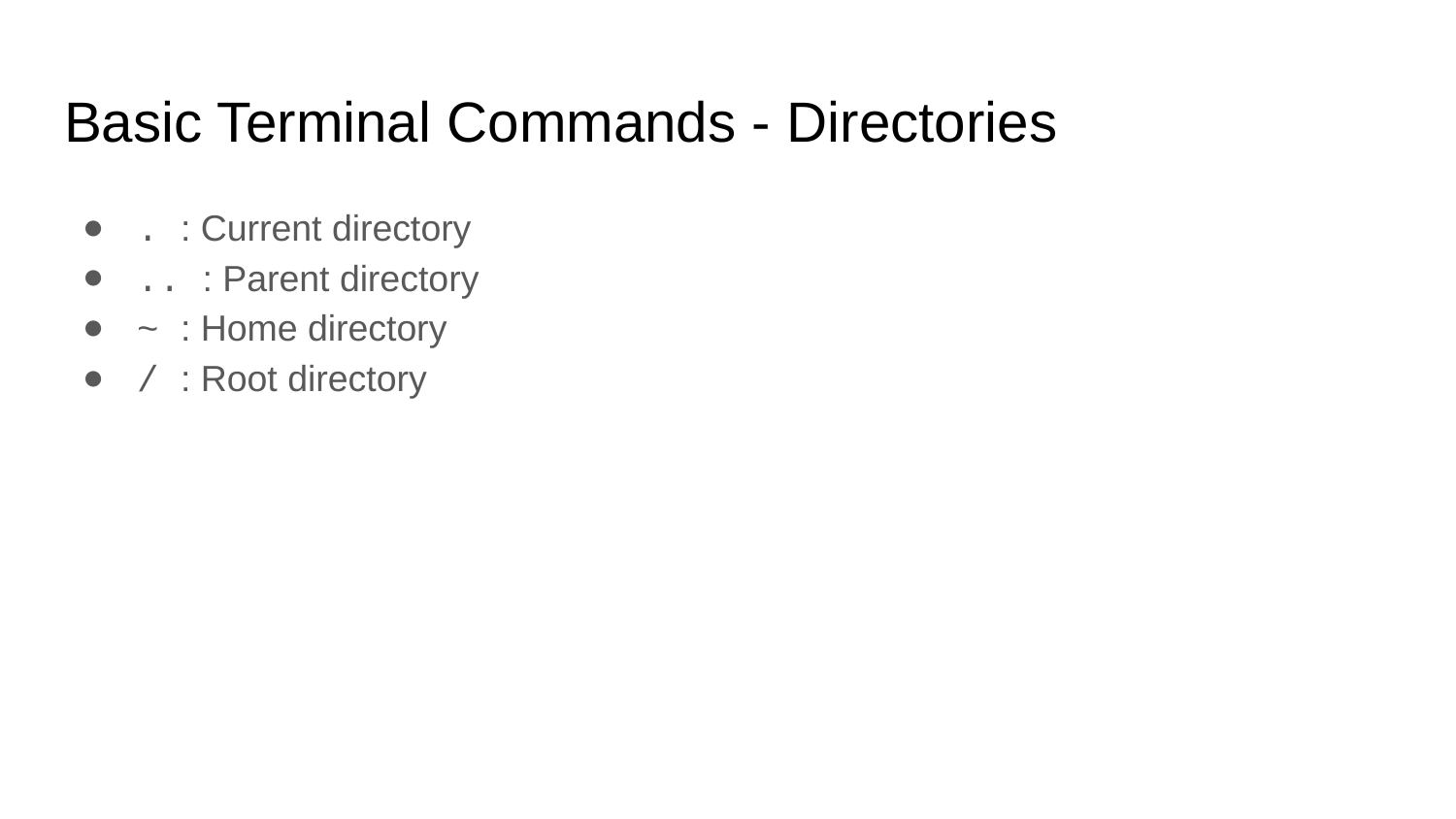

# Basic Terminal Commands - Directories
. : Current directory
.. : Parent directory
~ : Home directory
/ : Root directory